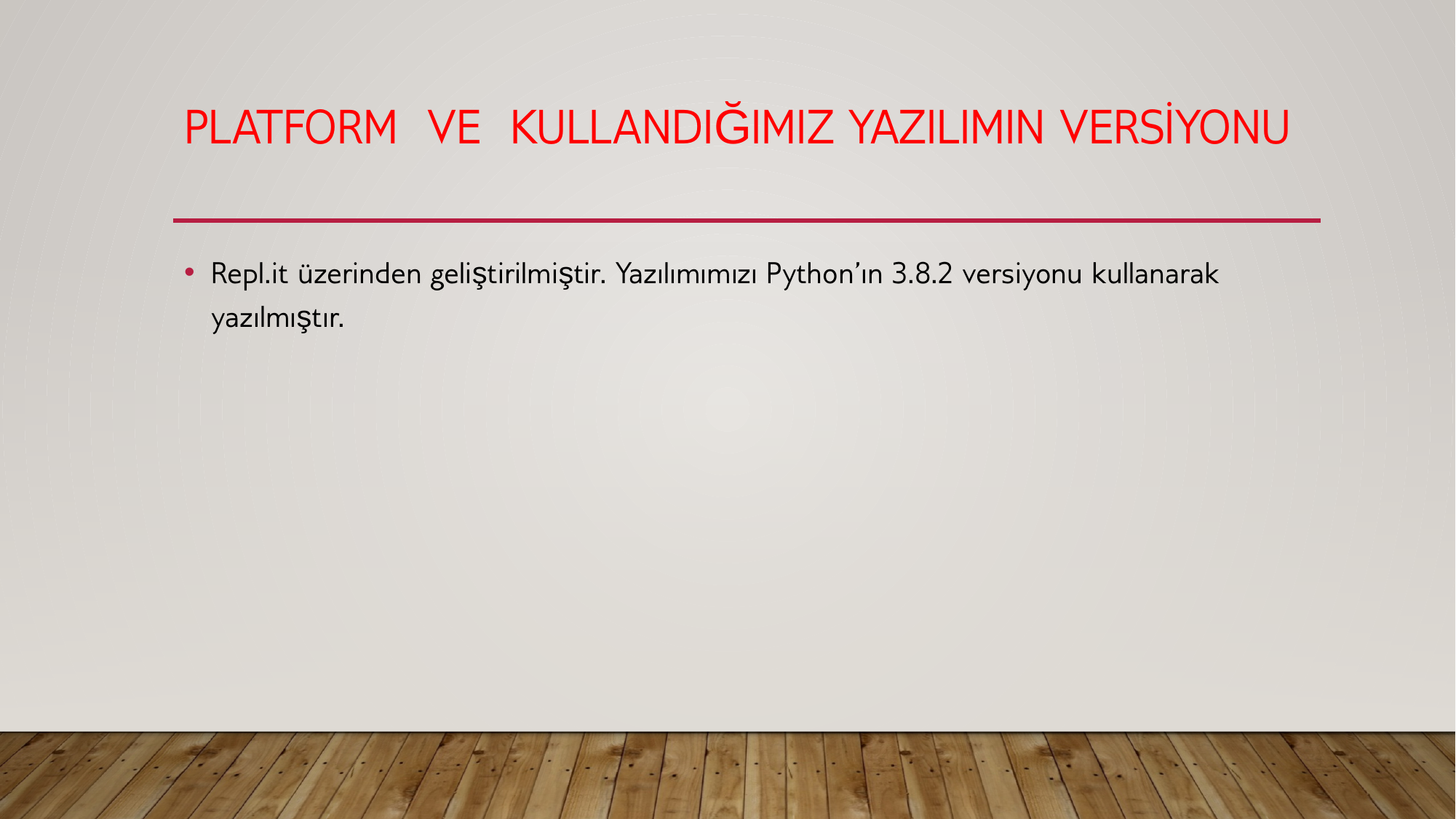

# Platform  ve  kullandığımız yazılımın versiyonu
Repl.it üzerinden geliştirilmiştir. Yazılımımızı Python’ın 3.8.2 versiyonu kullanarak yazılmıştır.